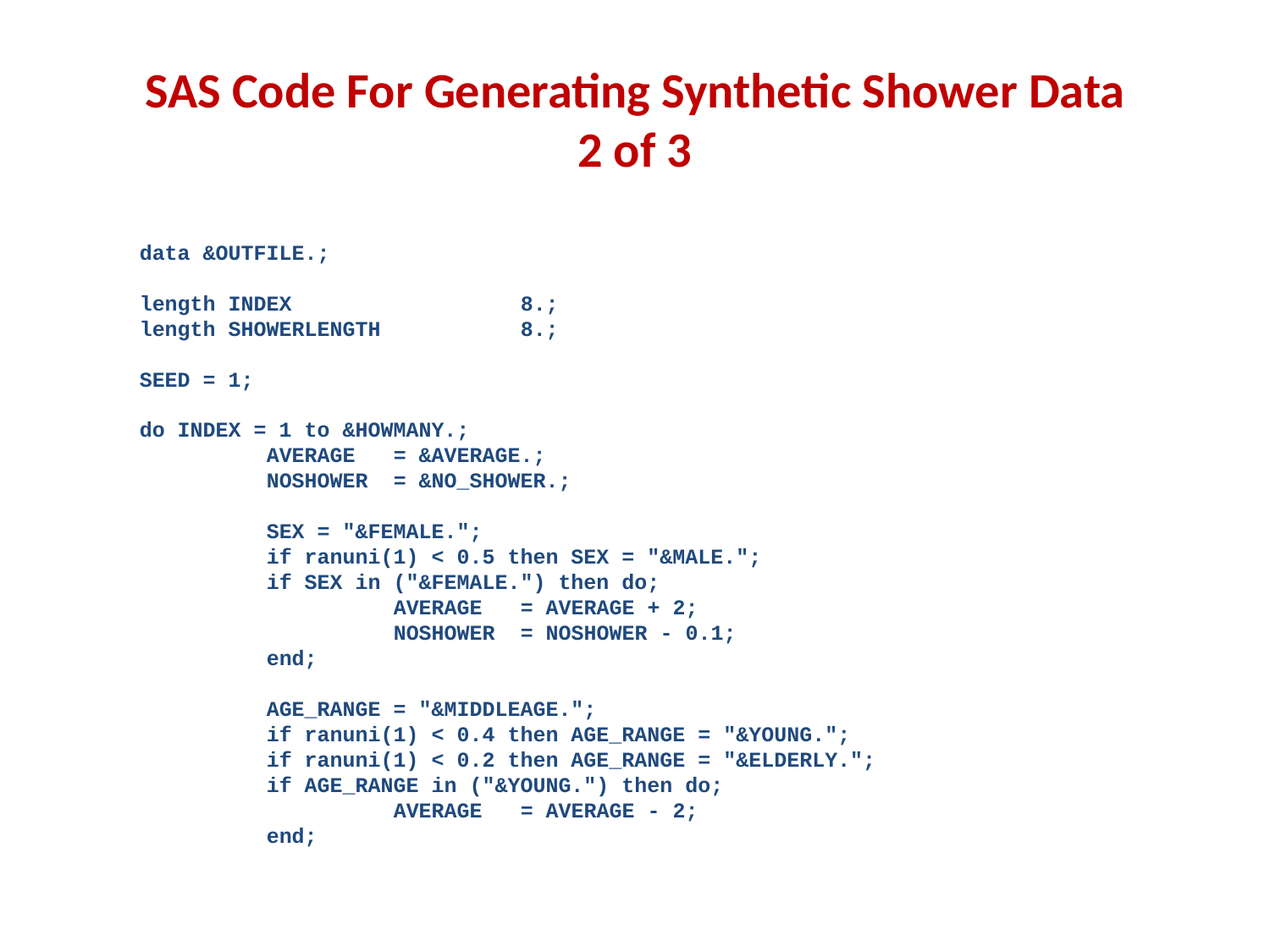

# SAS Code For Generating Synthetic Shower Data 2 of 3
data &OUTFILE.;

length INDEX 		8.;
length SHOWERLENGTH 	8.;

SEED = 1;

do INDEX = 1 to &HOWMANY.;
	AVERAGE	= &AVERAGE.;
	NOSHOWER	= &NO_SHOWER.;

	SEX = "&FEMALE.";
	if ranuni(1) < 0.5 then SEX = "&MALE.";
	if SEX in ("&FEMALE.") then do;
		AVERAGE 	= AVERAGE + 2;
		NOSHOWER 	= NOSHOWER - 0.1;
	end;

	AGE_RANGE = "&MIDDLEAGE.";
	if ranuni(1) < 0.4 then AGE_RANGE = "&YOUNG.";
	if ranuni(1) < 0.2 then AGE_RANGE = "&ELDERLY.";
	if AGE_RANGE in ("&YOUNG.") then do;
		AVERAGE 	= AVERAGE - 2;
	end;